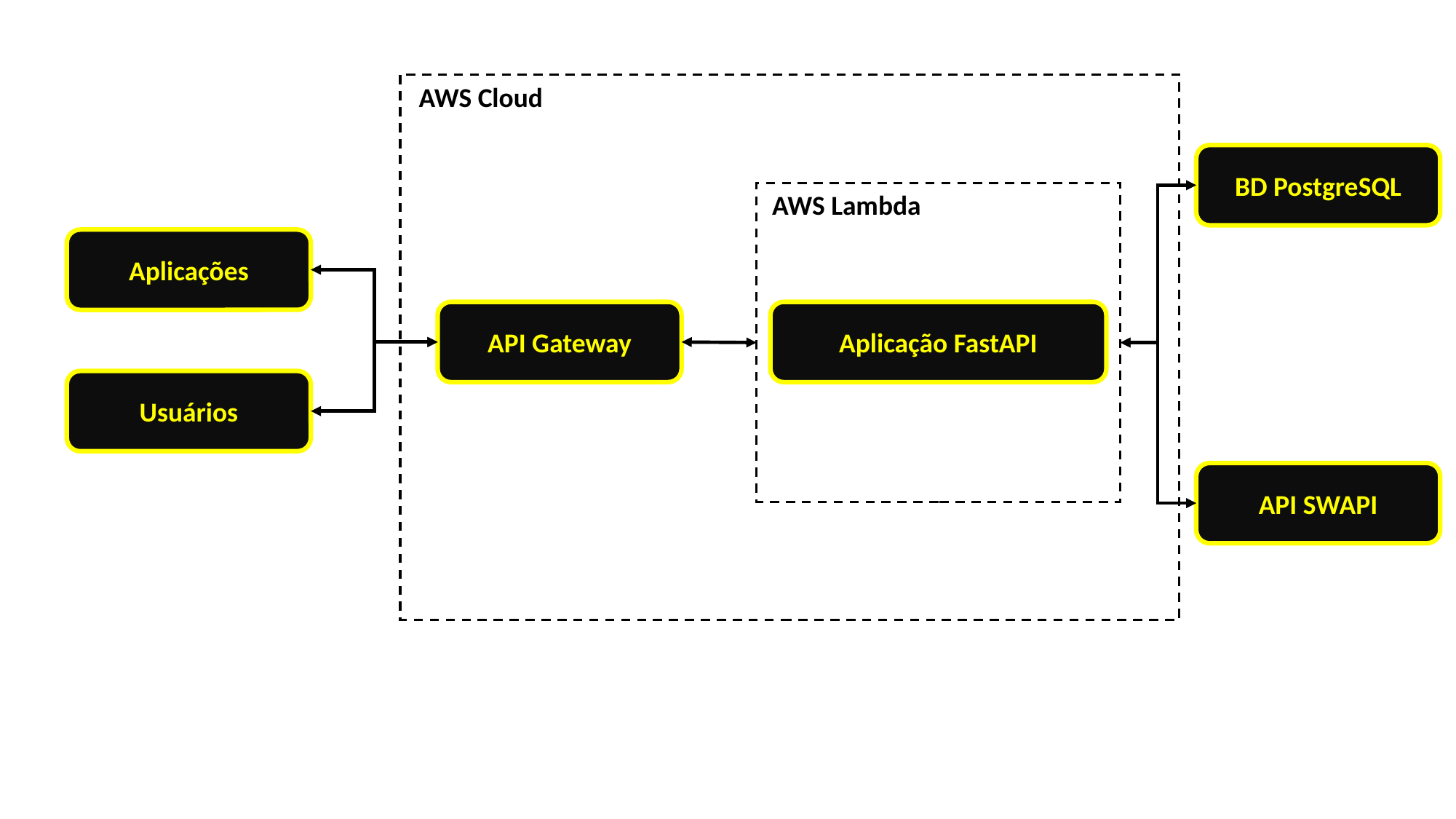

AWS Cloud
BD PostgreSQL
AWS Lambda

Aplicações
Aplicação FastAPI
API Gateway
Usuários
API SWAPI